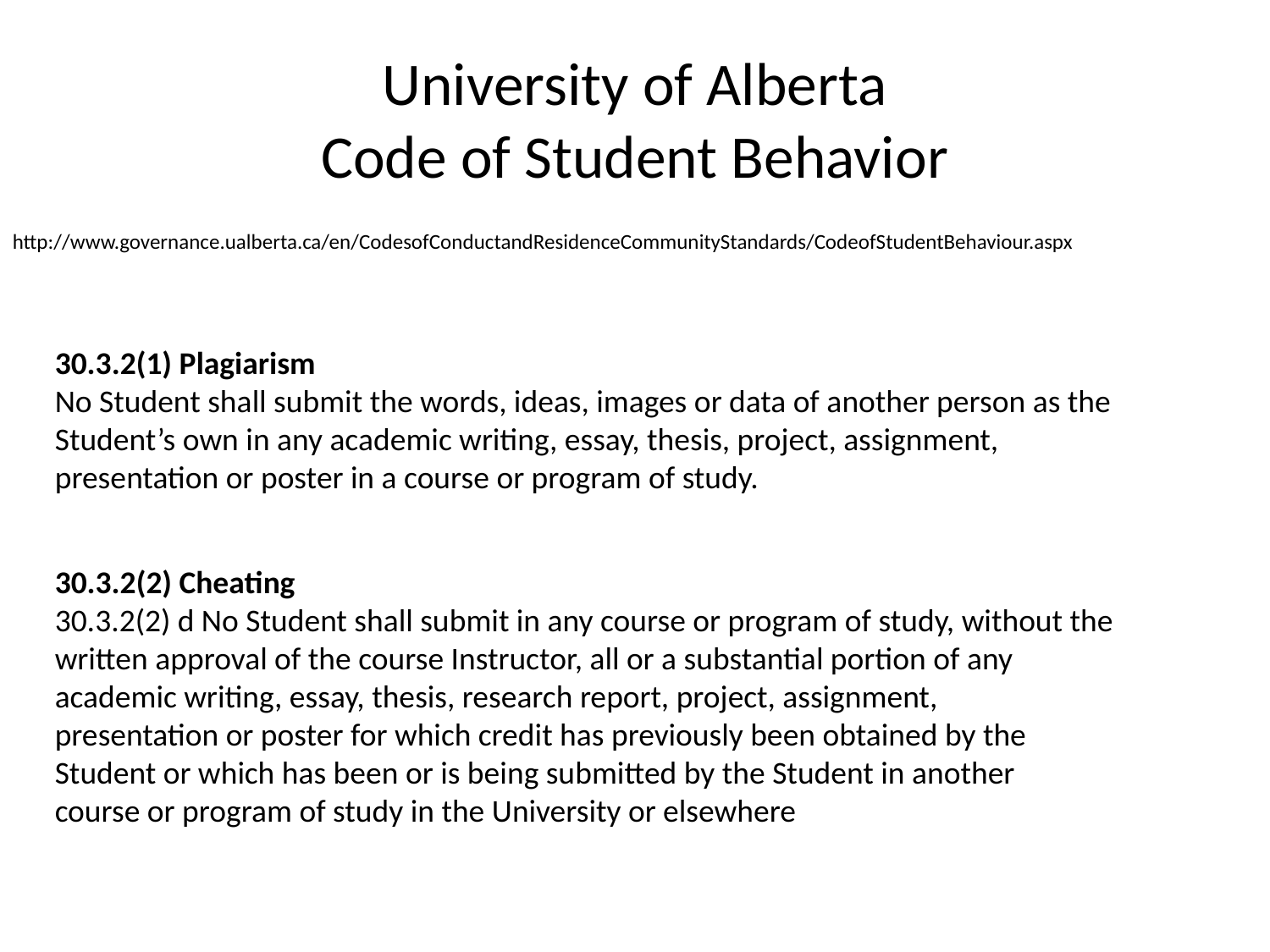

# University of Alberta Code of Student Behavior
http://www.governance.ualberta.ca/en/CodesofConductandResidenceCommunityStandards/CodeofStudentBehaviour.aspx
30.3.2(1) Plagiarism
No Student shall submit the words, ideas, images or data of another person as the
Student’s own in any academic writing, essay, thesis, project, assignment,
presentation or poster in a course or program of study.
30.3.2(2) Cheating
30.3.2(2) d No Student shall submit in any course or program of study, without the
written approval of the course Instructor, all or a substantial portion of any
academic writing, essay, thesis, research report, project, assignment,
presentation or poster for which credit has previously been obtained by the
Student or which has been or is being submitted by the Student in another
course or program of study in the University or elsewhere